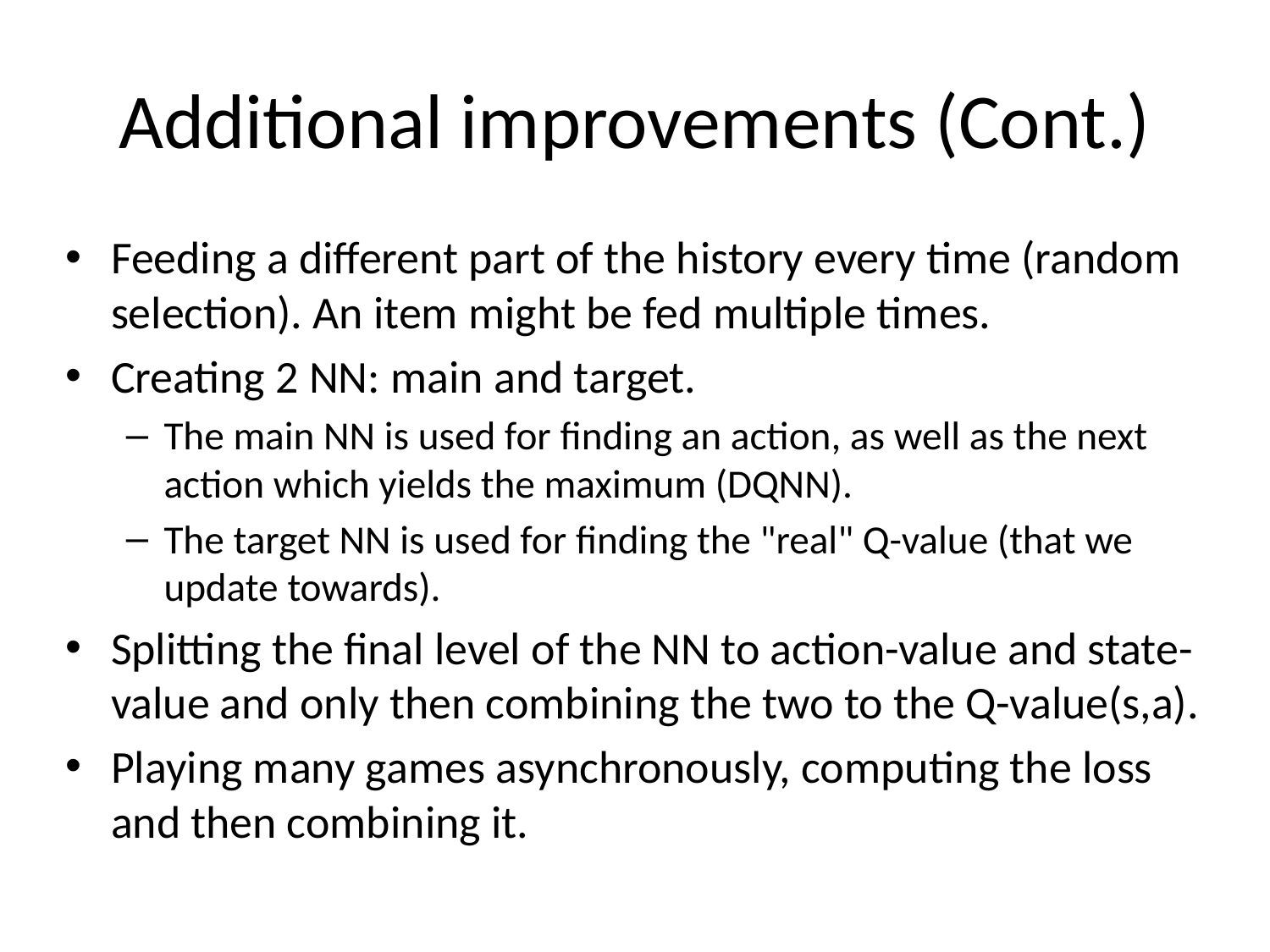

# Additional improvements (Cont.)
Feeding a different part of the history every time (random selection). An item might be fed multiple times.
Creating 2 NN: main and target.
The main NN is used for finding an action, as well as the next action which yields the maximum (DQNN).
The target NN is used for finding the "real" Q-value (that we update towards).
Splitting the final level of the NN to action-value and state-value and only then combining the two to the Q-value(s,a).
Playing many games asynchronously, computing the loss and then combining it.